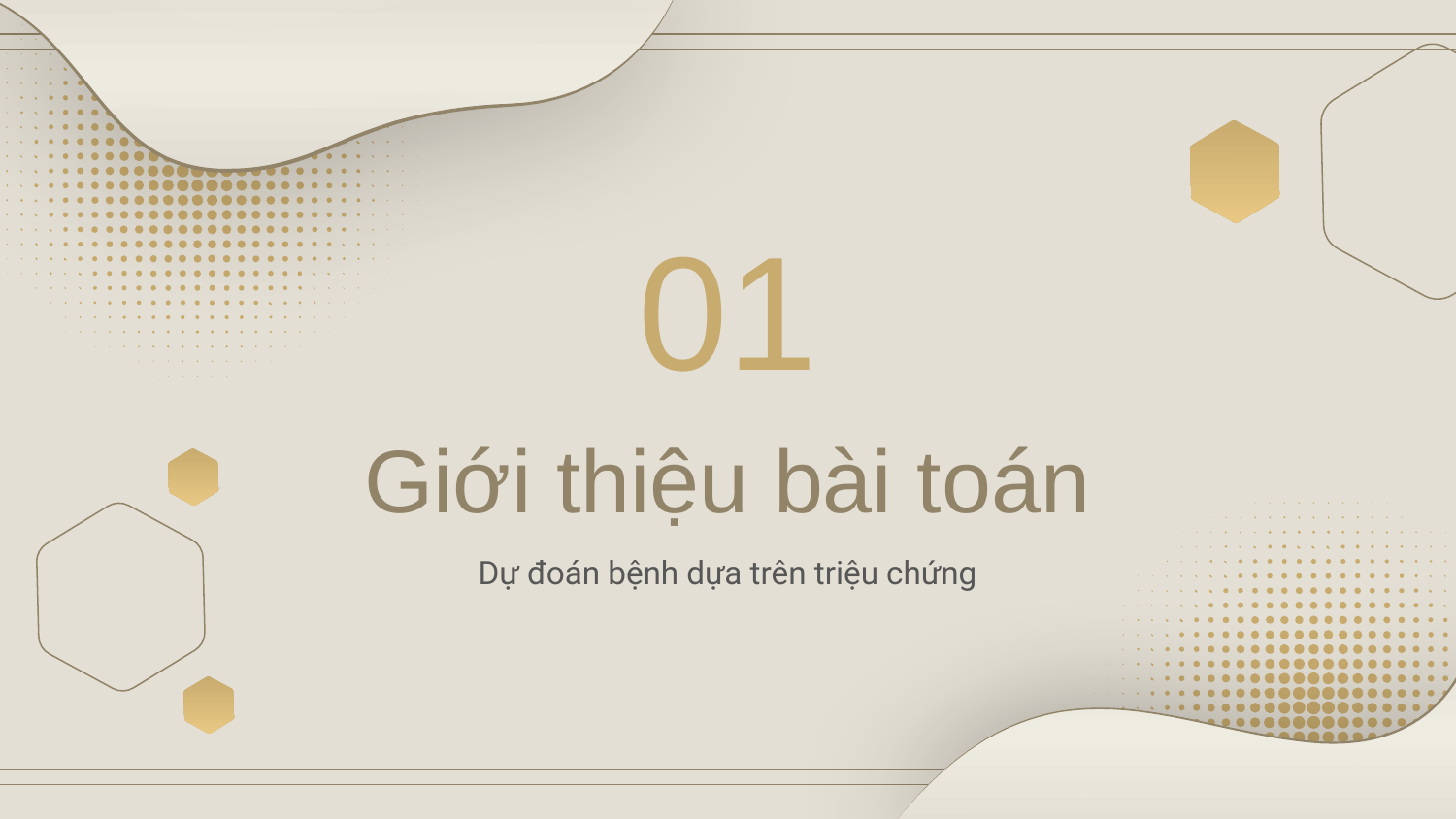

01
# Giới thiệu bài toán

Dự đoán bệnh dựa trên triệu chứng